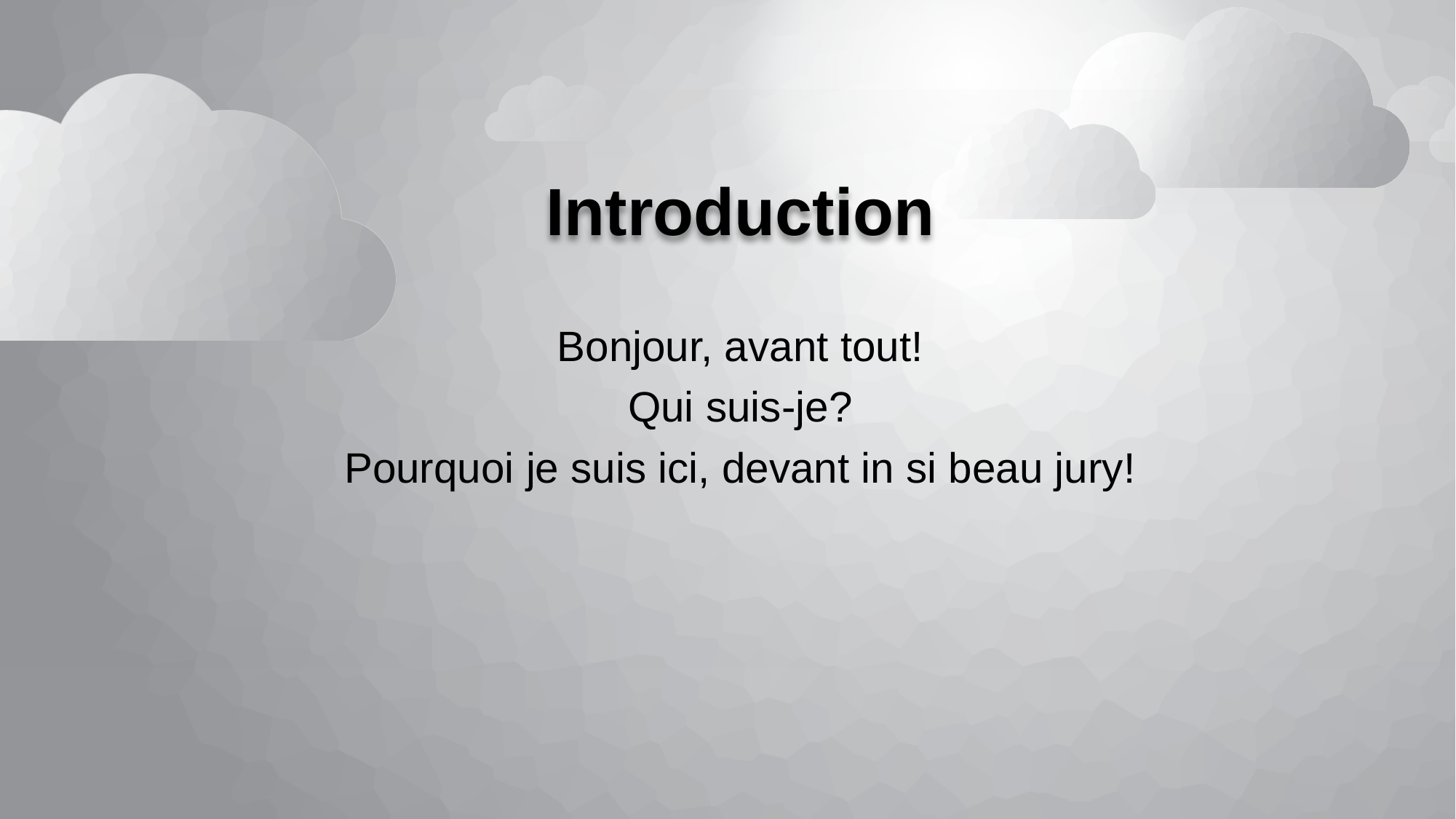

Bonjour, avant tout!
Qui suis-je?
Pourquoi je suis ici, devant in si beau jury!
# Introduction